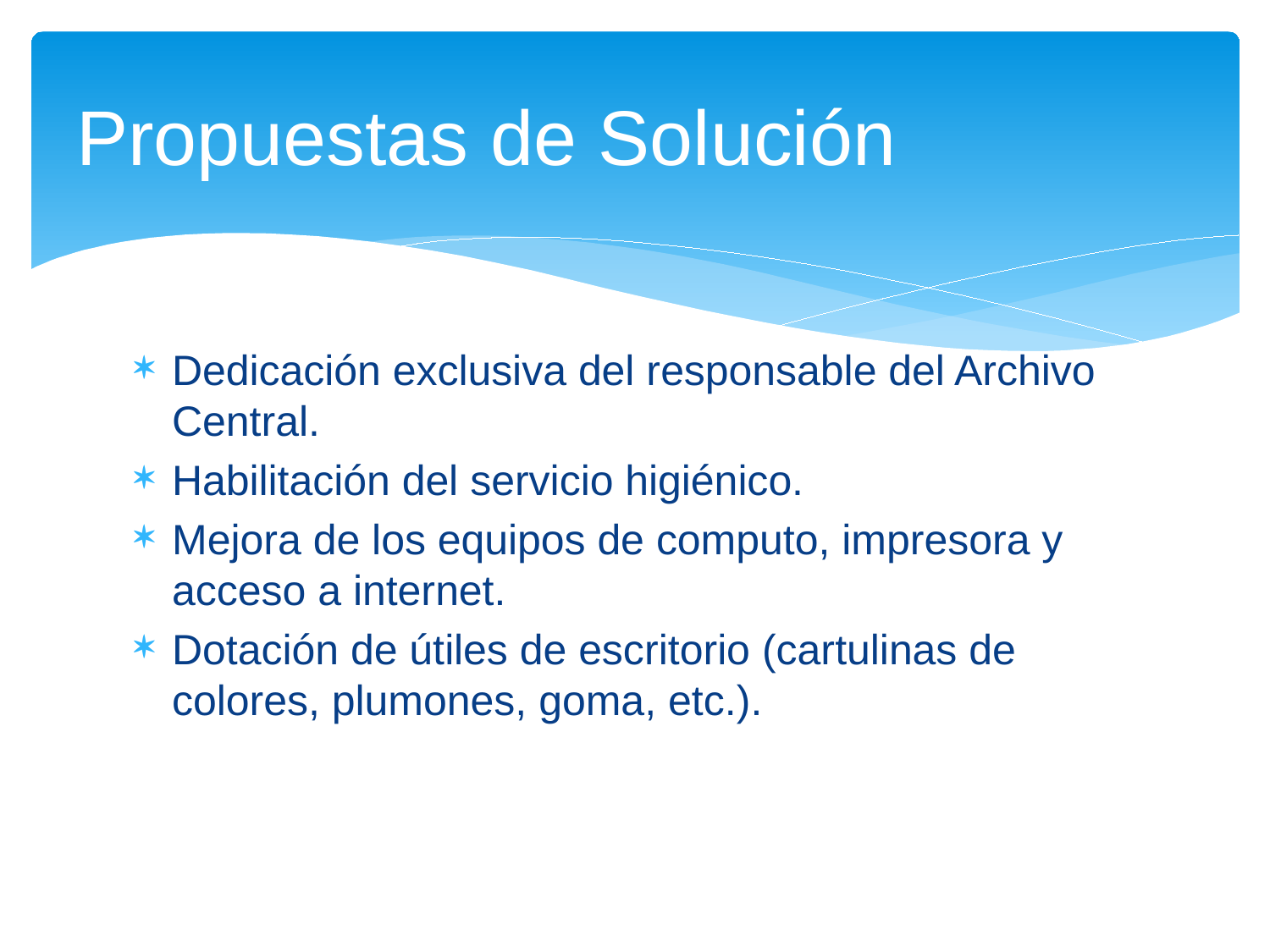

# Propuestas de Solución
Dedicación exclusiva del responsable del Archivo Central.
Habilitación del servicio higiénico.
Mejora de los equipos de computo, impresora y acceso a internet.
Dotación de útiles de escritorio (cartulinas de colores, plumones, goma, etc.).